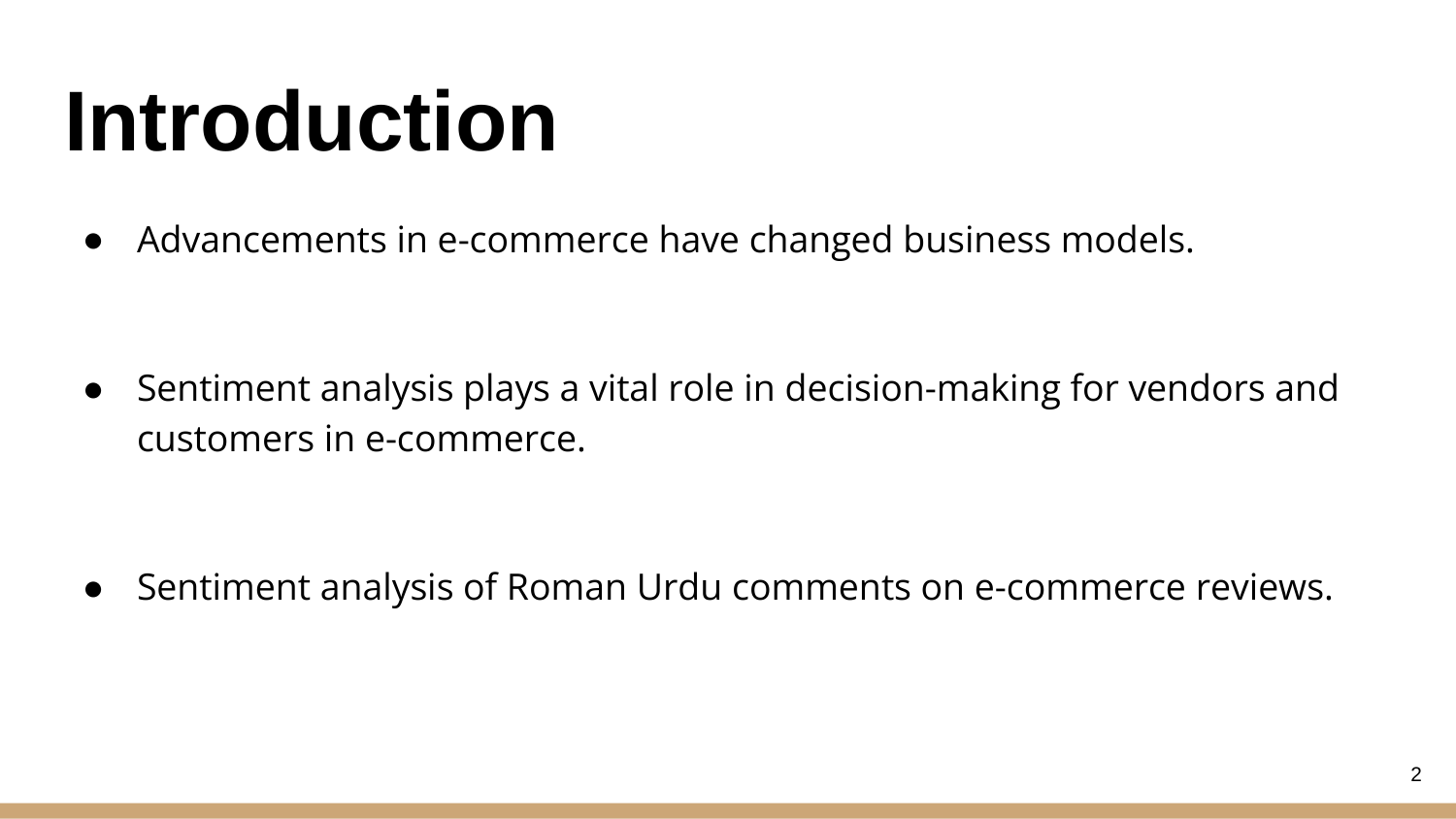

# Introduction
Advancements in e-commerce have changed business models.

Sentiment analysis plays a vital role in decision-making for vendors and customers in e-commerce.

Sentiment analysis of Roman Urdu comments on e-commerce reviews.
2